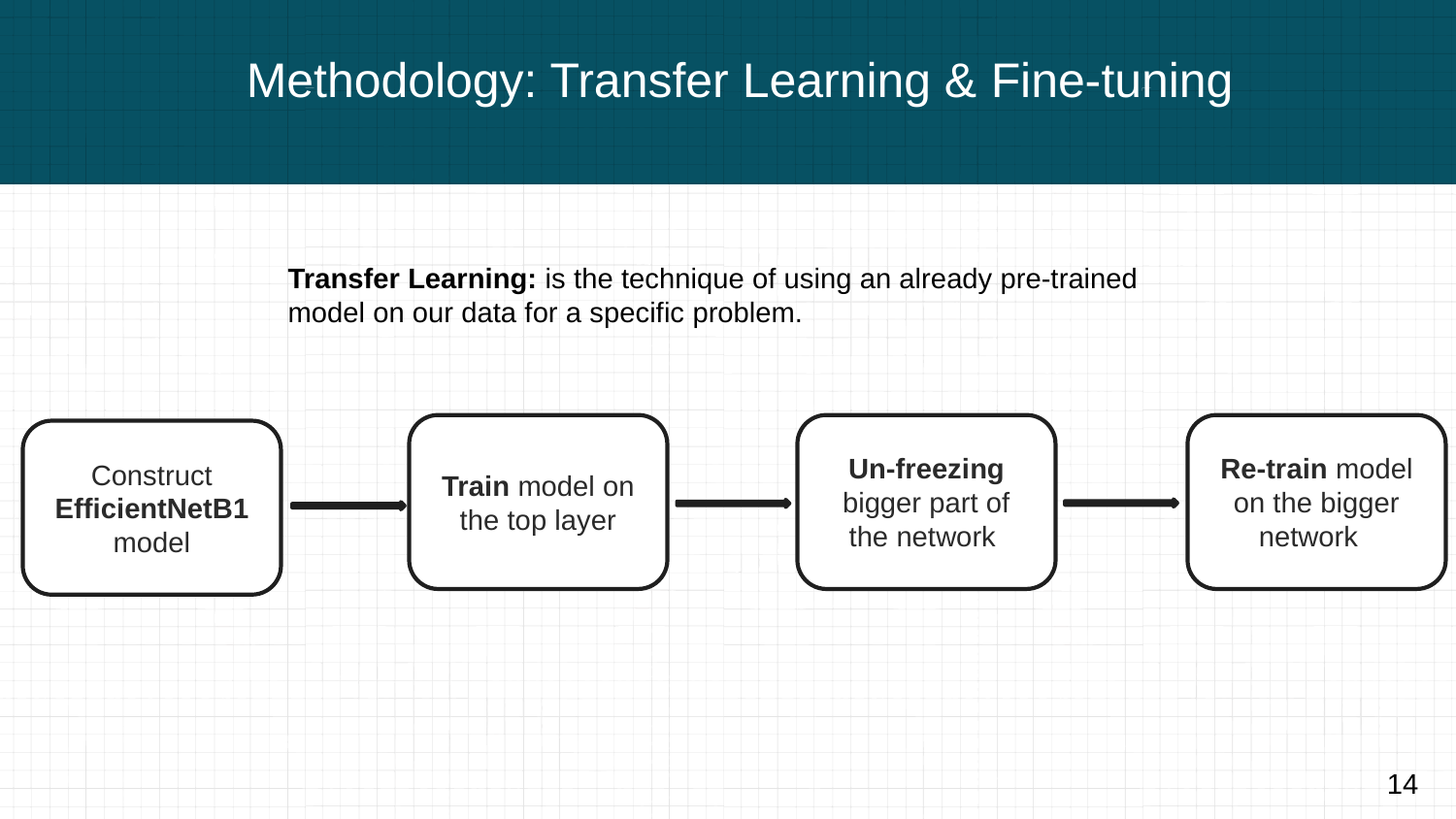

# Methodology: Transfer Learning & Fine-tuning
Transfer Learning: is the technique of using an already pre-trained model on our data for a specific problem.

Train model on the top layer

Un-freezing bigger part of the network

Re-train model on the bigger network

Construct EfficientNetB1 model

14